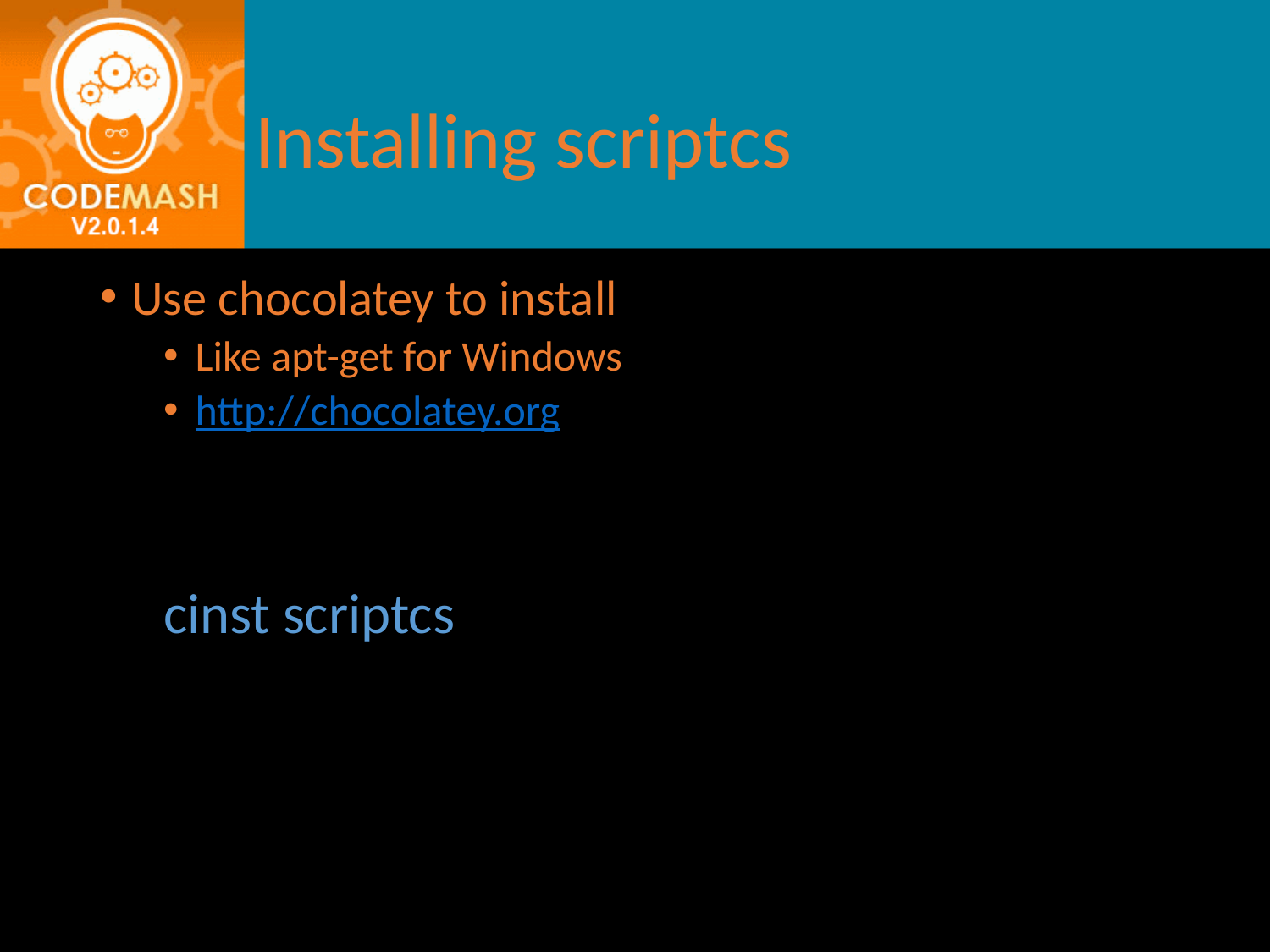

# Installing scriptcs
Use chocolatey to install
Like apt-get for Windows
http://chocolatey.org

cinst scriptcs